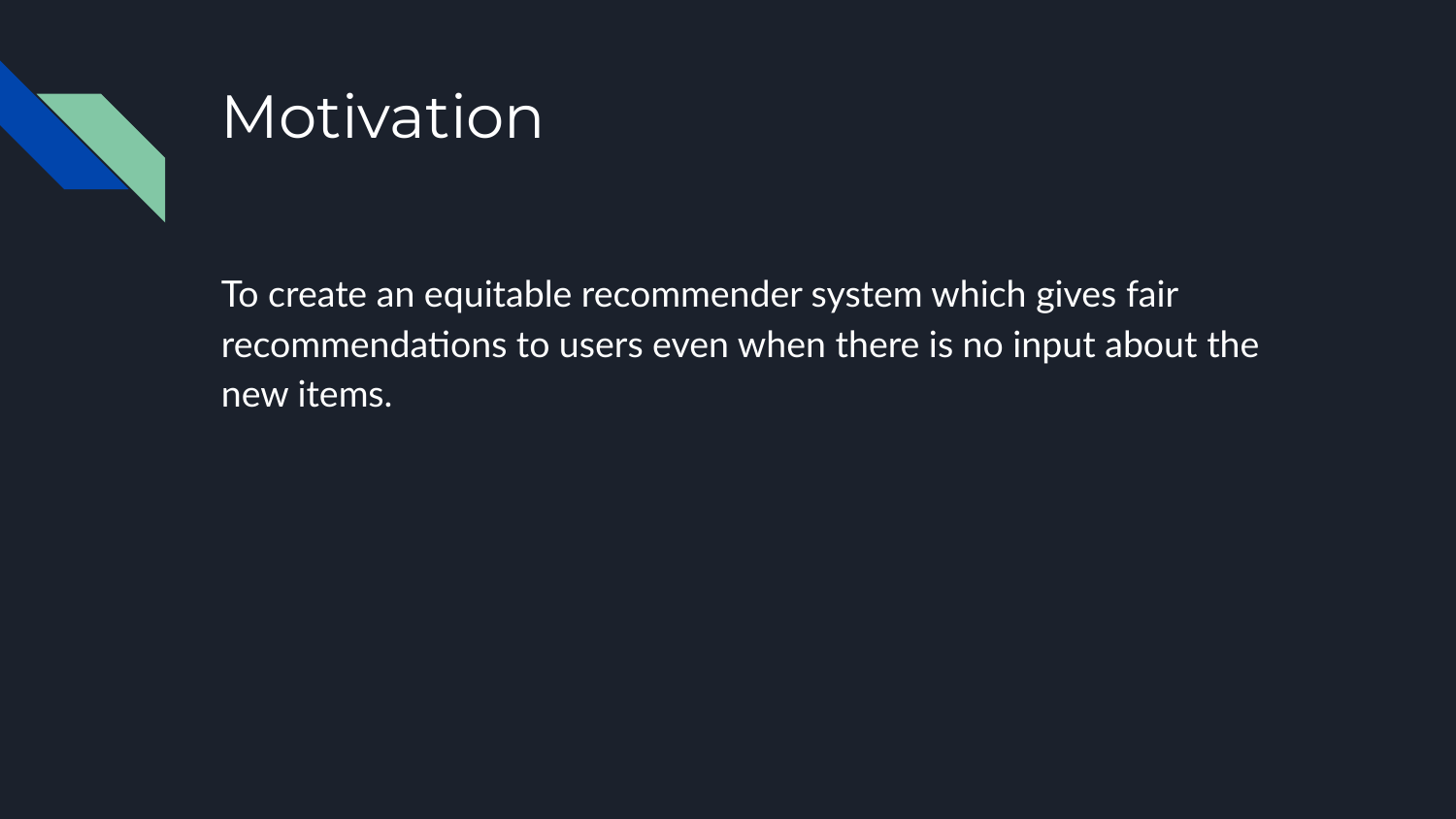

# Motivation
To create an equitable recommender system which gives fair recommendations to users even when there is no input about the new items.